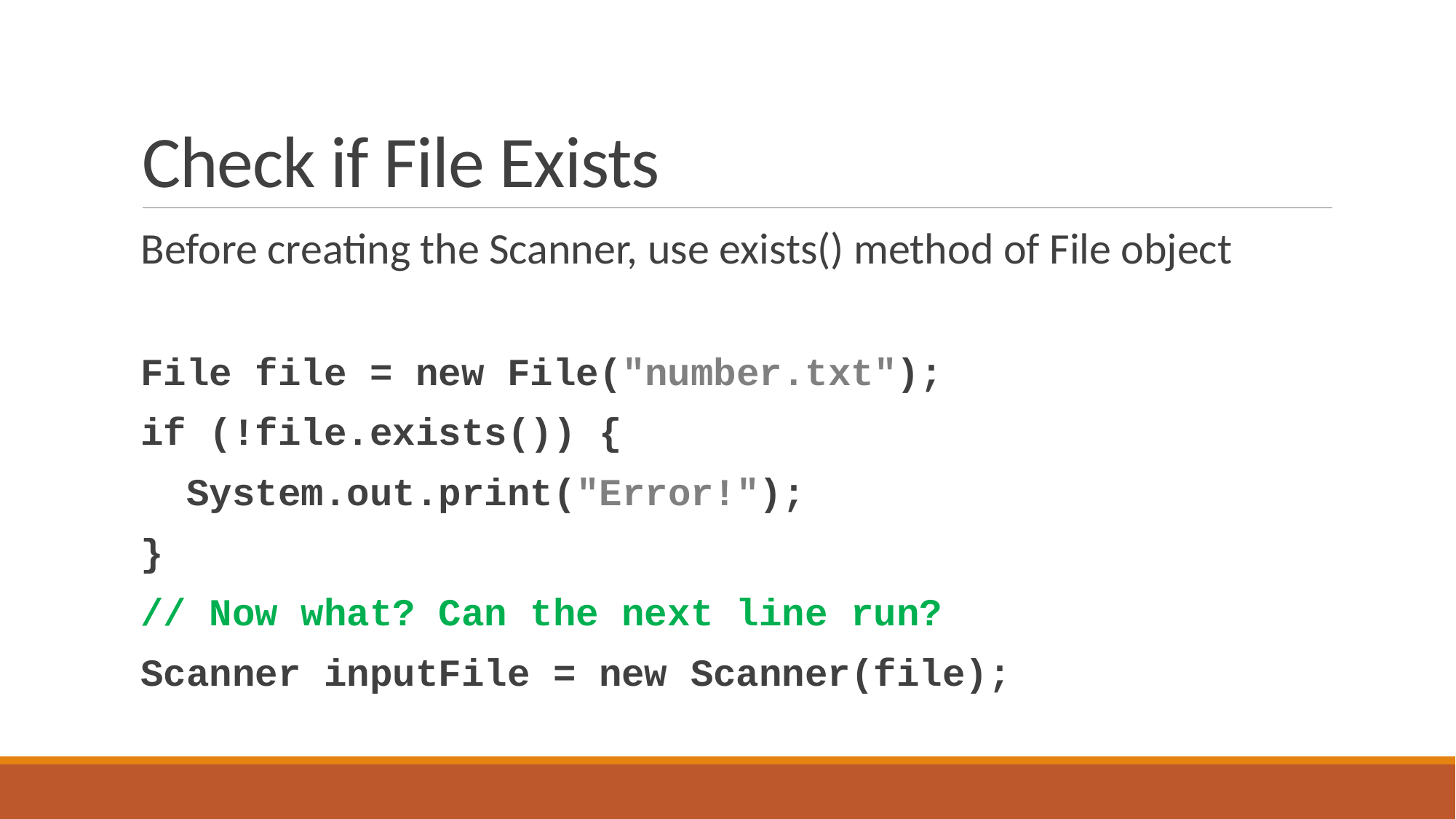

# Check if File Exists
Before creating the Scanner, use exists() method of File object

File file = new File("number.txt");
if (!file.exists()) {
  System.out.print("Error!");
}
// Now what? Can the next line run?
Scanner inputFile = new Scanner(file);